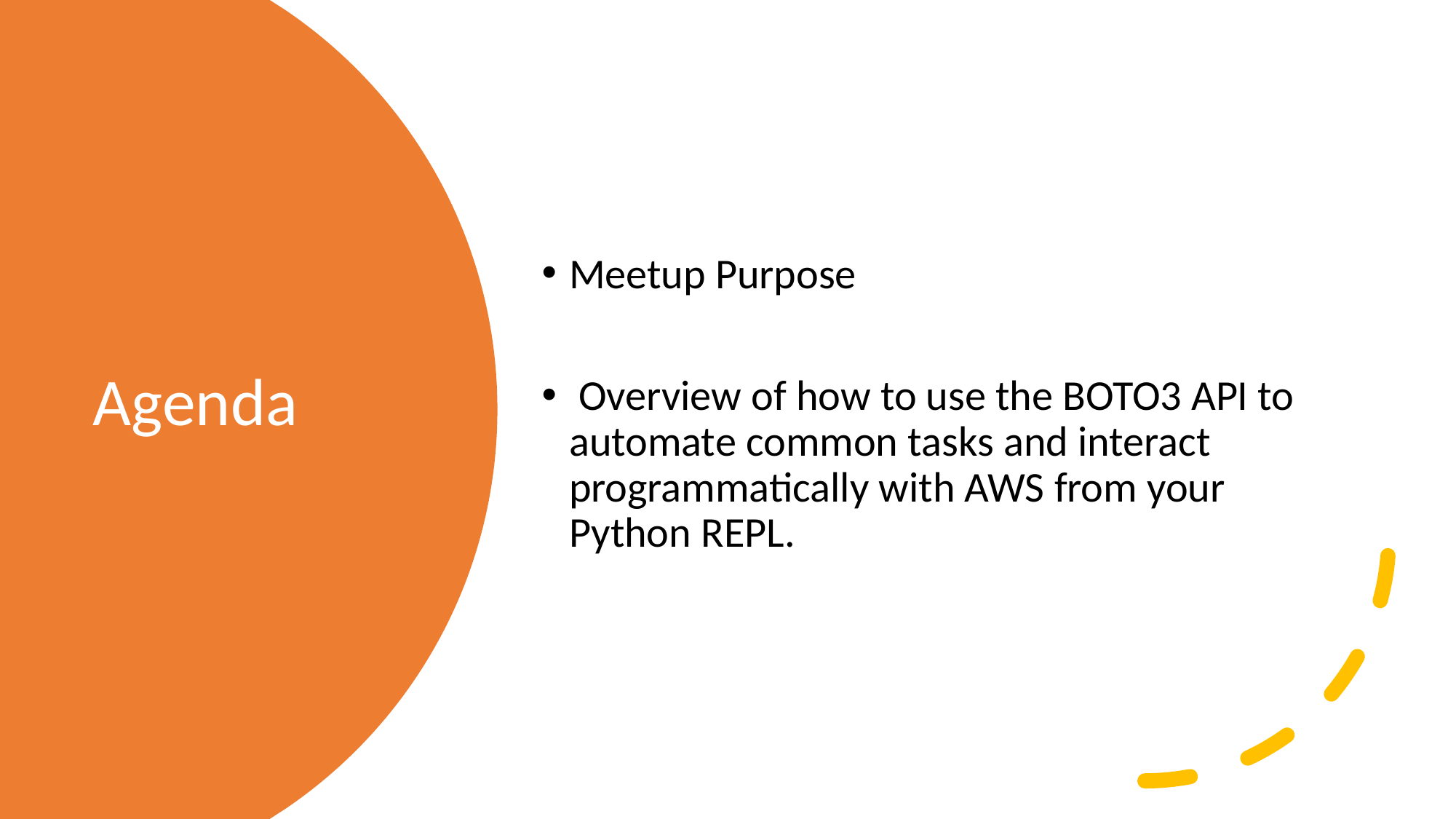

Meetup Purpose

 Overview of how to use the BOTO3 API to automate common tasks and interact programmatically with AWS from your Python REPL.
# Agenda